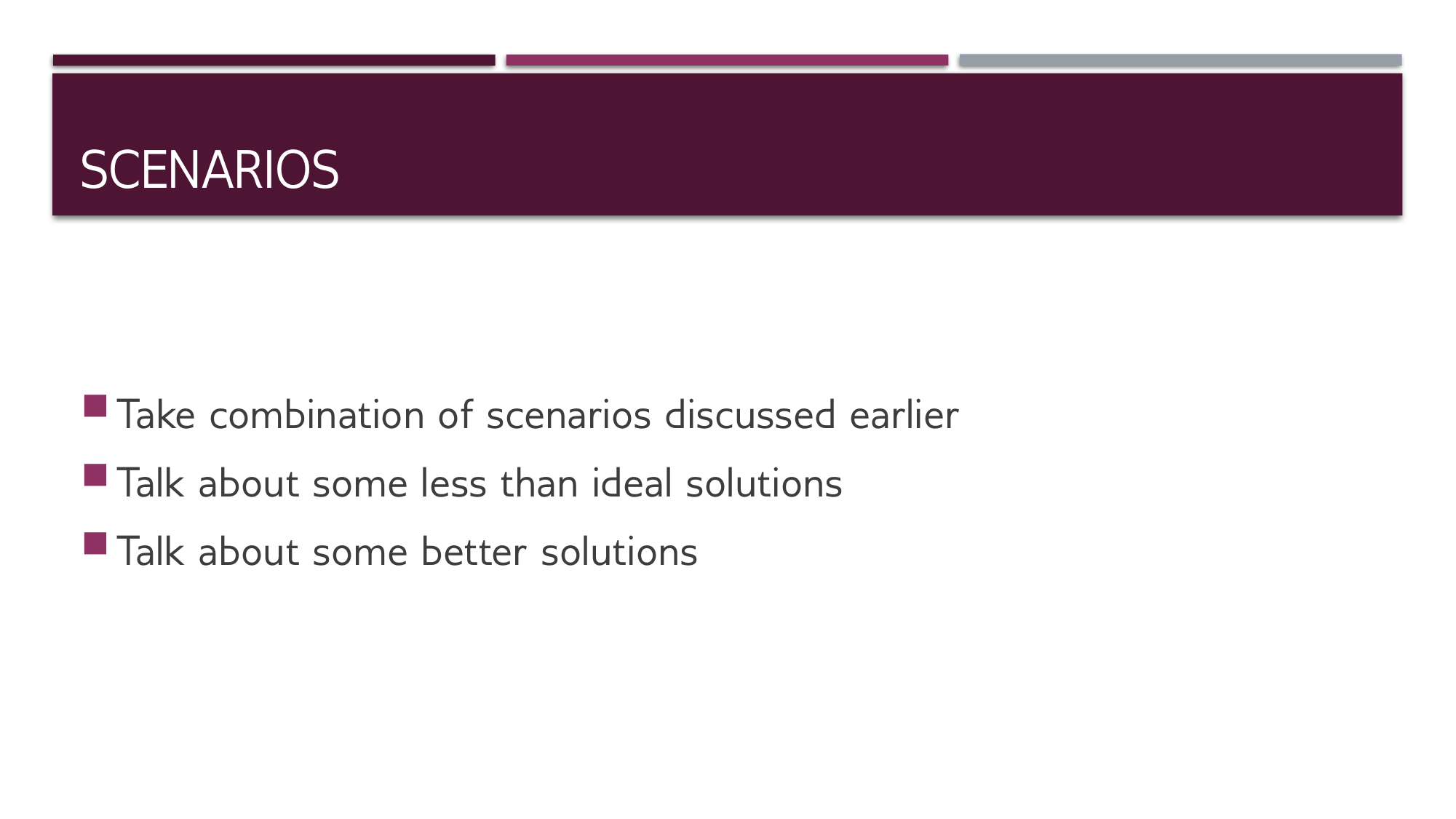

# Scenarios
Take combination of scenarios discussed earlier
Talk about some less than ideal solutions
Talk about some better solutions